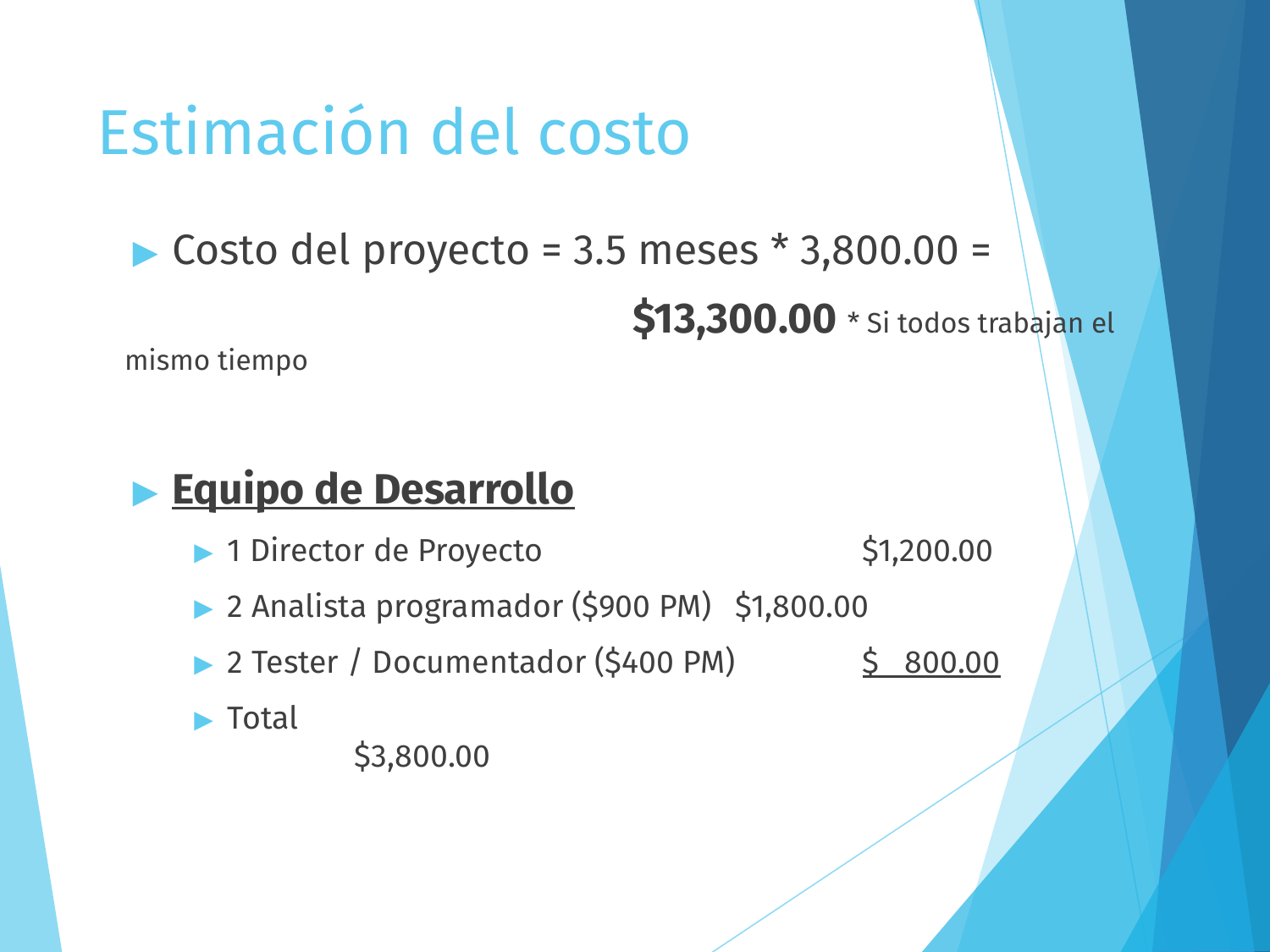

# Estimación del costo
Costo del proyecto = 3.5 meses * 3,800.00 =
				$13,300.00 * Si todos trabajan el mismo tiempo

Equipo de Desarrollo
1 Director de Proyecto       			$1,200.00
2 Analista programador ($900 PM)	$1,800.00
2 Tester / Documentador ($400 PM) 	$   800.00
Total			     					$3,800.00